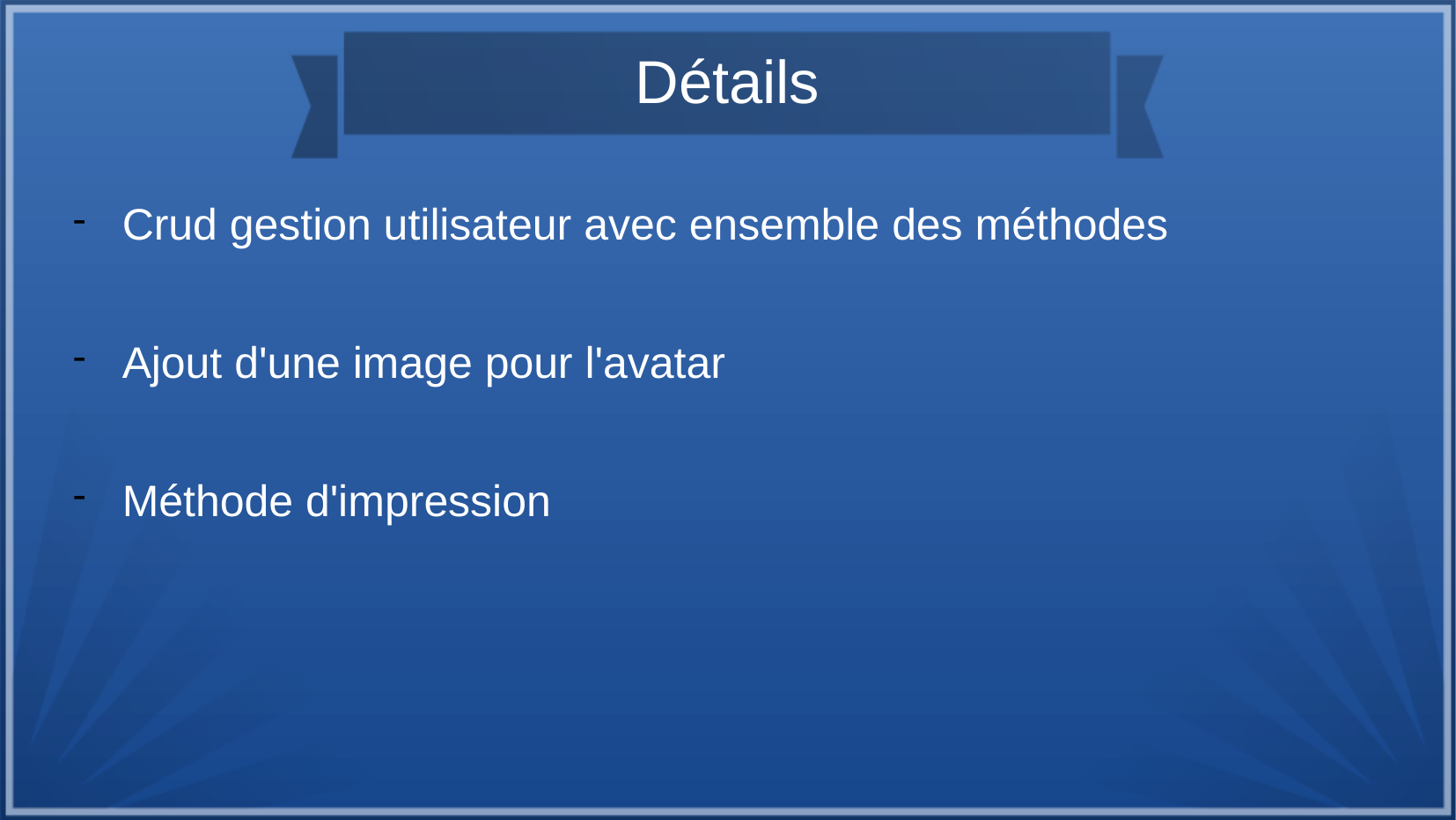

# Détails
Crud gestion utilisateur avec ensemble des méthodes

Ajout d'une image pour l'avatar

Méthode d'impression